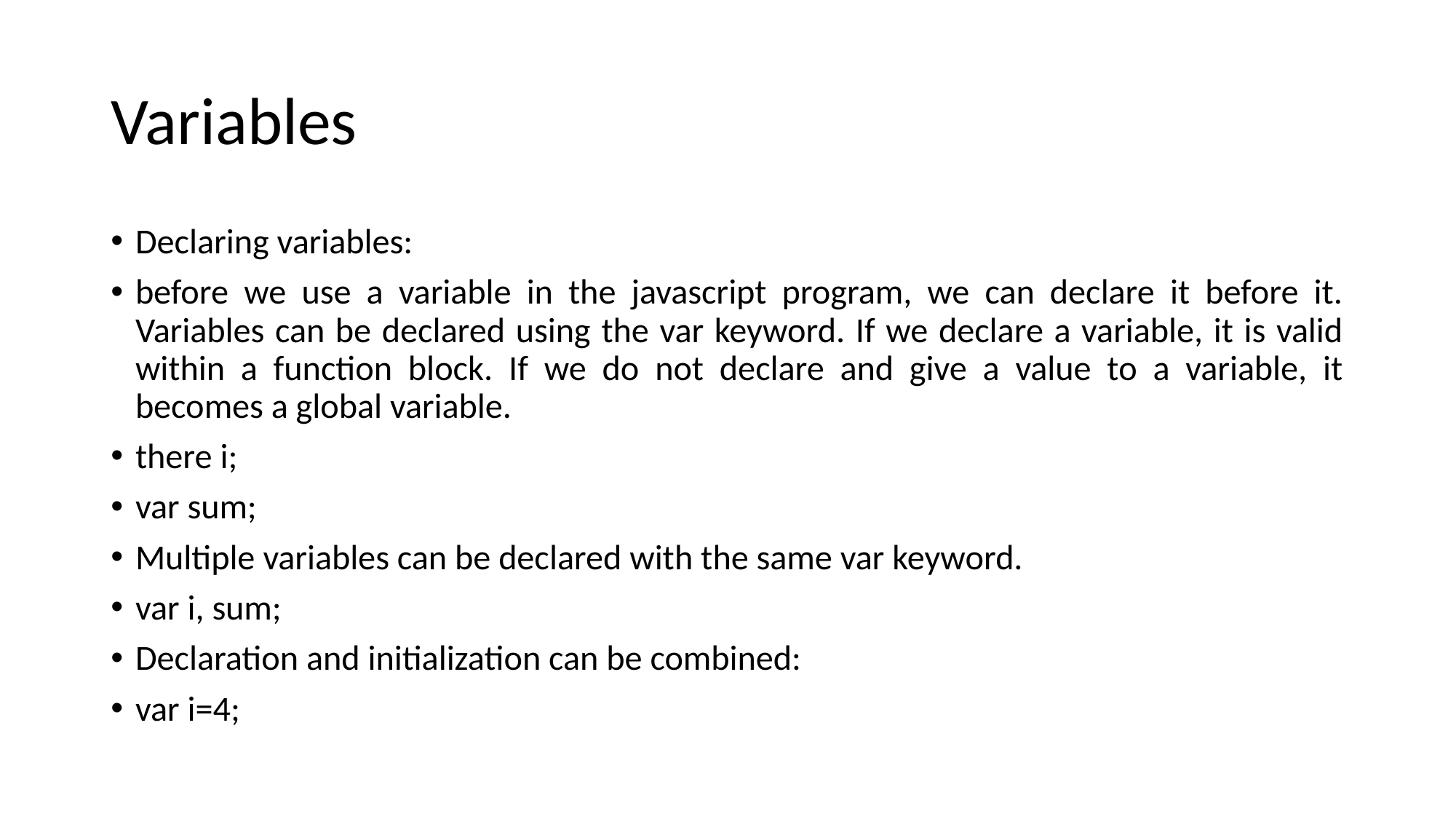

# Variables
Declaring variables:
before we use a variable in the javascript program, we can declare it before it. Variables can be declared using the var keyword. If we declare a variable, it is valid within a function block. If we do not declare and give a value to a variable, it becomes a global variable.
there i;
var sum;
Multiple variables can be declared with the same var keyword.
var i, sum;
Declaration and initialization can be combined:
var i=4;